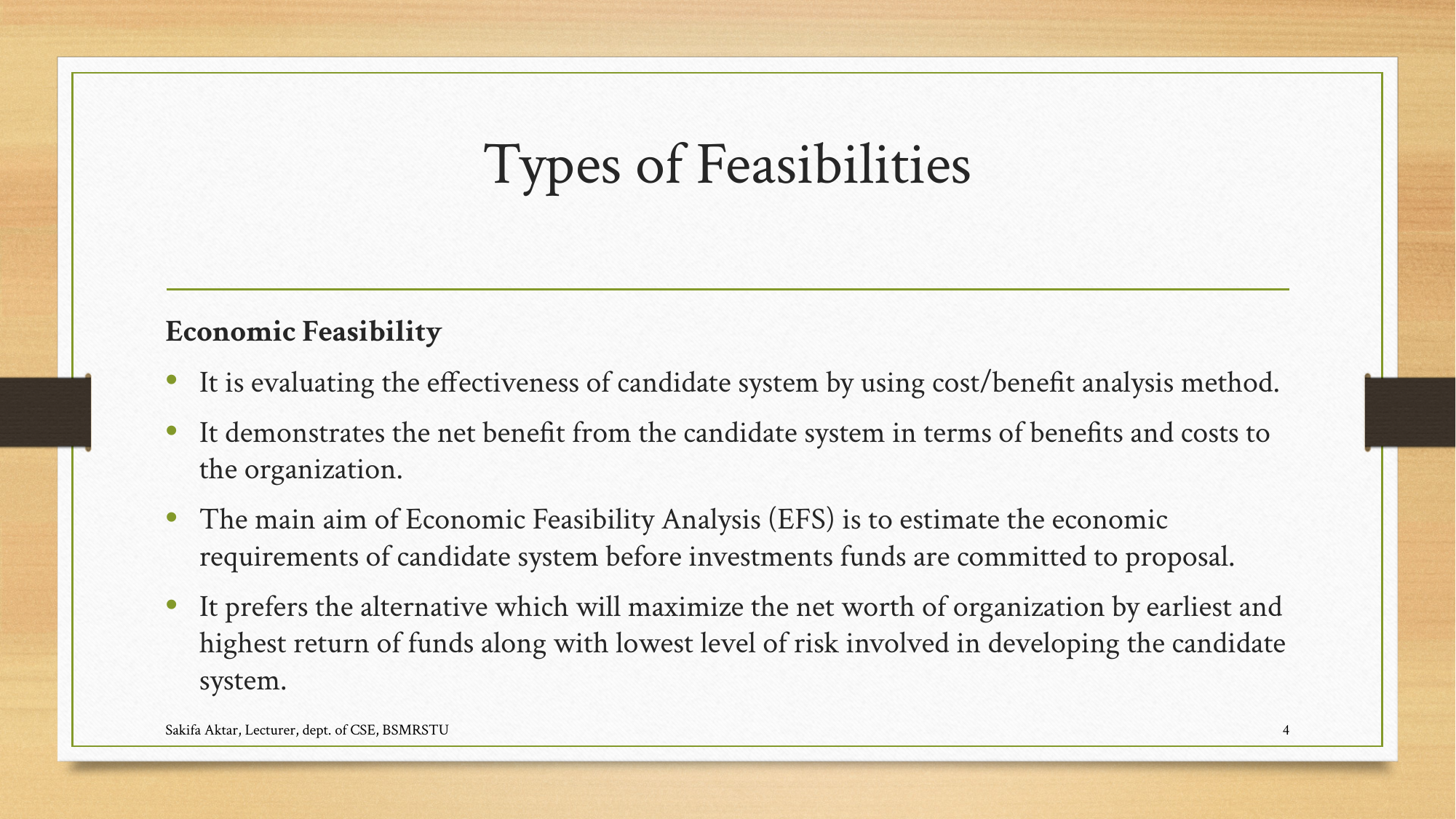

# Types of Feasibilities
Economic Feasibility
It is evaluating the effectiveness of candidate system by using cost/benefit analysis method.
It demonstrates the net benefit from the candidate system in terms of benefits and costs to the organization.
The main aim of Economic Feasibility Analysis (EFS) is to estimate the economic requirements of candidate system before investments funds are committed to proposal.
It prefers the alternative which will maximize the net worth of organization by earliest and highest return of funds along with lowest level of risk involved in developing the candidate system.

Sakifa Aktar, Lecturer, dept. of CSE, BSMRSTU
4